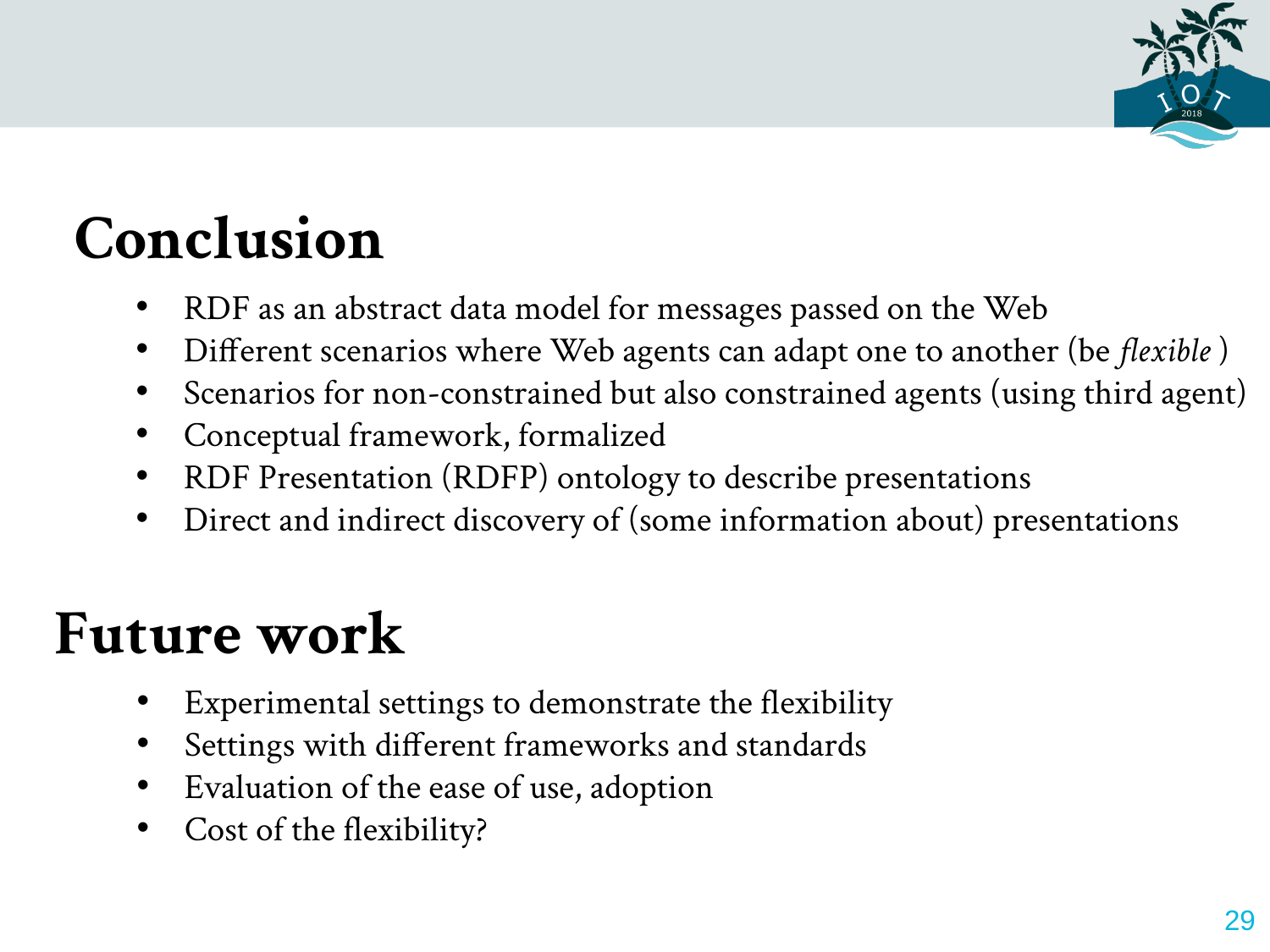

Conclusion
RDF as an abstract data model for messages passed on the Web
Different scenarios where Web agents can adapt one to another (be flexible )
Scenarios for non-constrained but also constrained agents (using third agent)
Conceptual framework, formalized
RDF Presentation (RDFP) ontology to describe presentations
Direct and indirect discovery of (some information about) presentations
Future work
Experimental settings to demonstrate the flexibility
Settings with different frameworks and standards
Evaluation of the ease of use, adoption
Cost of the flexibility?

29